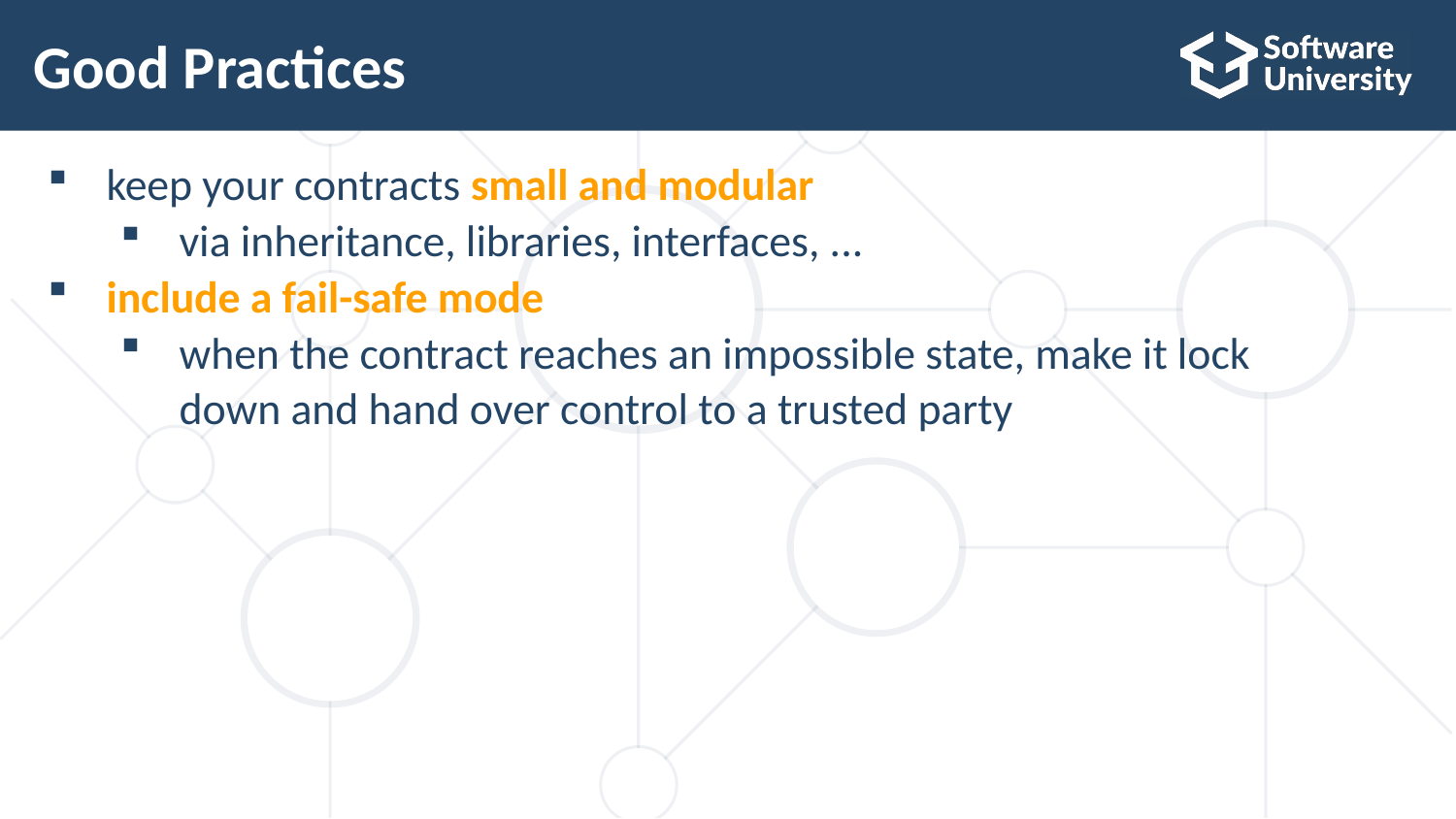

# Good Practices
keep your contracts small and modular
via inheritance, libraries, interfaces, ...
include a fail-safe mode
when the contract reaches an impossible state, make it lock
down and hand over control to a trusted party